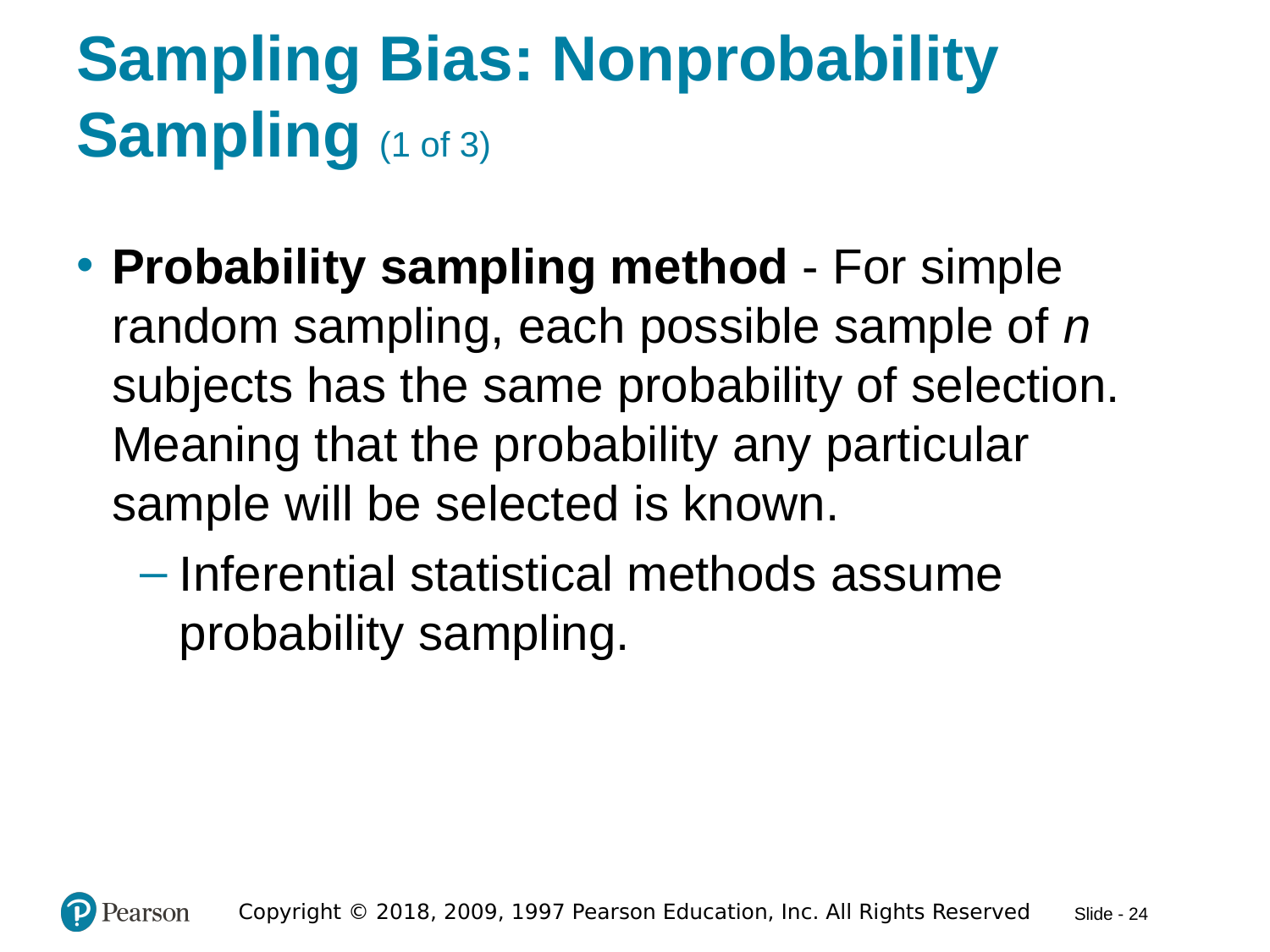

# Sampling Bias: Nonprobability Sampling (1 of 3)
Probability sampling method - For simple random sampling, each possible sample of n subjects has the same probability of selection. Meaning that the probability any particular sample will be selected is known.
Inferential statistical methods assume probability sampling.